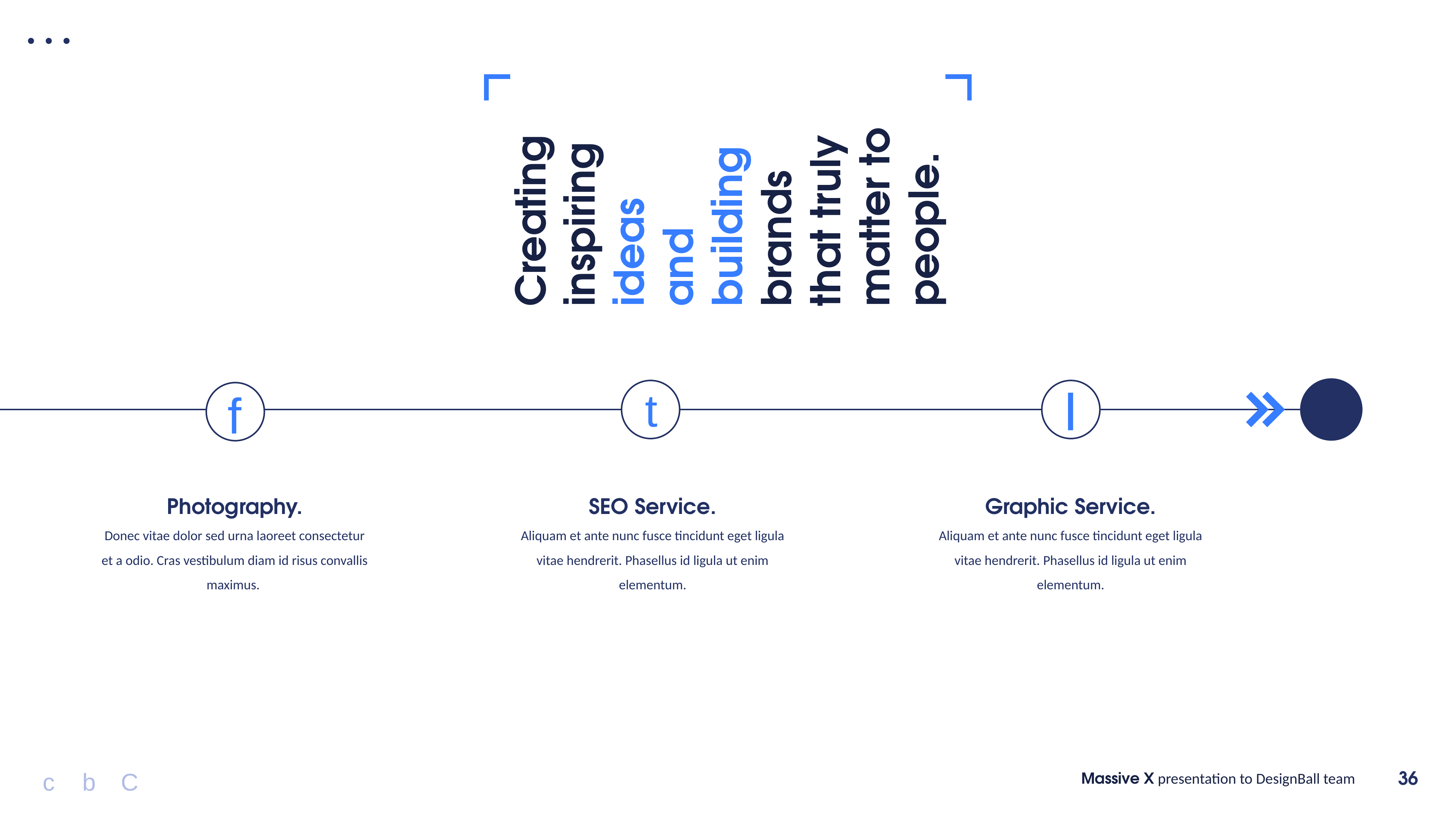

Creating inspiring ideas and building brands that truly matter to people.

I

t

f

Photography.
Donec vitae dolor sed urna laoreet consectetur et a odio. Cras vestibulum diam id risus convallis maximus.
SEO Service.
Aliquam et ante nunc fusce tincidunt eget ligula vitae hendrerit. Phasellus id ligula ut enim elementum.
Graphic Service.
Aliquam et ante nunc fusce tincidunt eget ligula vitae hendrerit. Phasellus id ligula ut enim elementum.